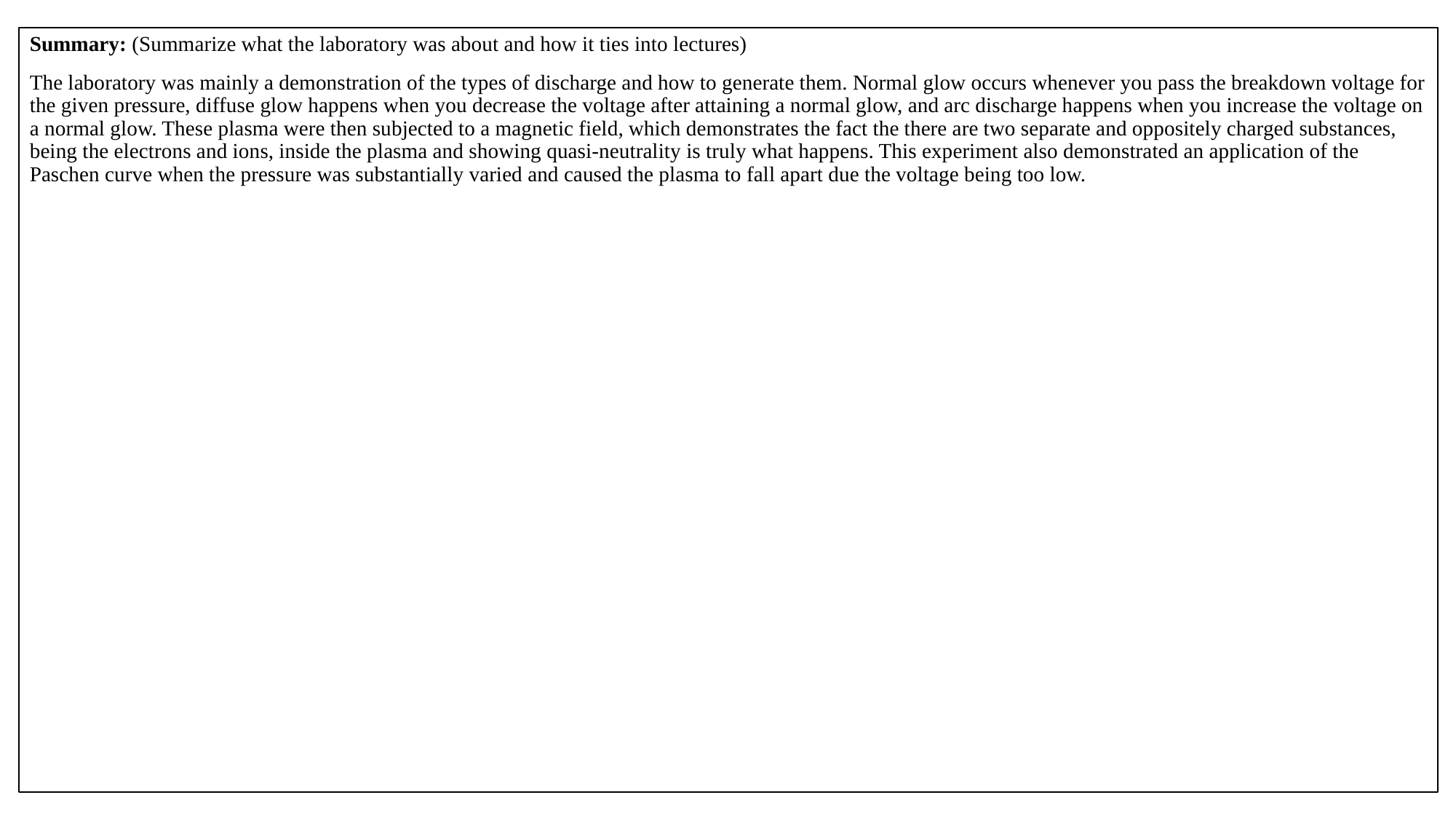

Summary: (Summarize what the laboratory was about and how it ties into lectures)
The laboratory was mainly a demonstration of the types of discharge and how to generate them. Normal glow occurs whenever you pass the breakdown voltage for the given pressure, diffuse glow happens when you decrease the voltage after attaining a normal glow, and arc discharge happens when you increase the voltage on a normal glow. These plasma were then subjected to a magnetic field, which demonstrates the fact the there are two separate and oppositely charged substances, being the electrons and ions, inside the plasma and showing quasi-neutrality is truly what happens. This experiment also demonstrated an application of the Paschen curve when the pressure was substantially varied and caused the plasma to fall apart due the voltage being too low.